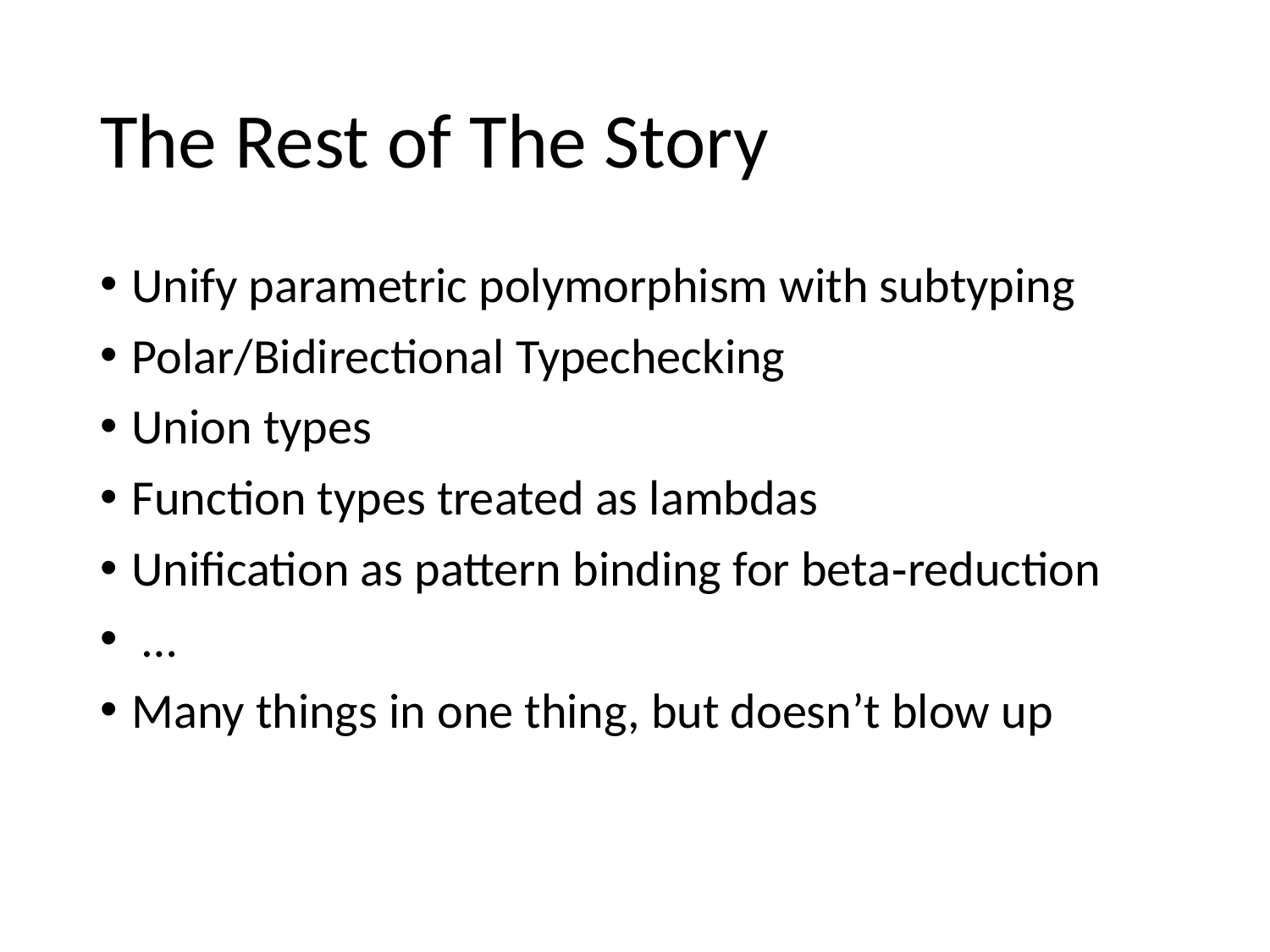

# The Rest of The Story
Unify parametric polymorphism with subtyping
Polar/Bidirectional Typechecking
Union types
Function types treated as lambdas
Uniﬁcation as pattern binding for beta­‐reduction
 …
Many things in one thing, but doesn’t blow up